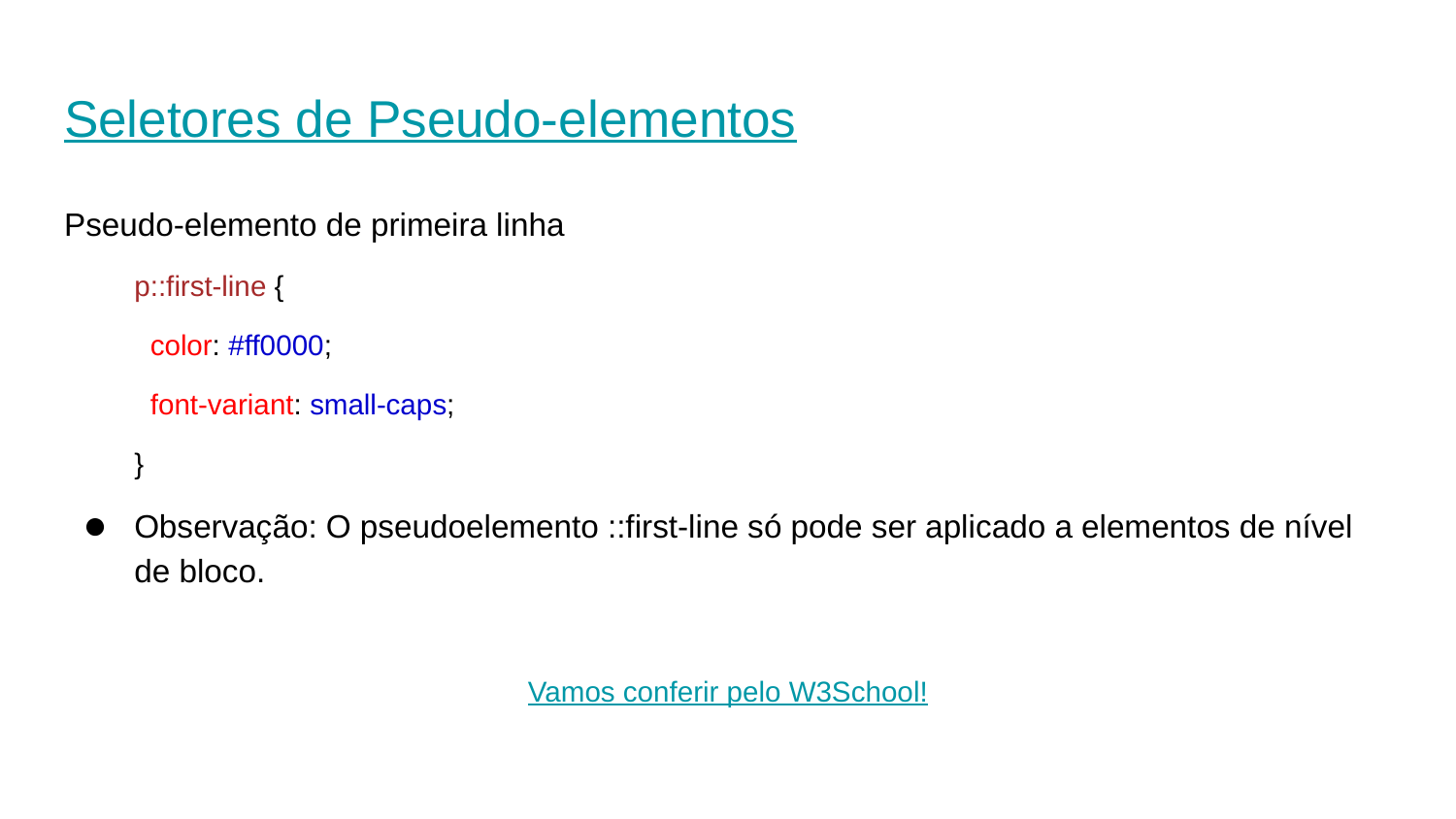

# Seletores de Pseudo-elementos
Pseudo-elemento de primeira linha
p::first-line {
  color: #ff0000;
  font-variant: small-caps;
}
Observação: O pseudoelemento ::first-line só pode ser aplicado a elementos de nível de bloco.

Vamos conferir pelo W3School!